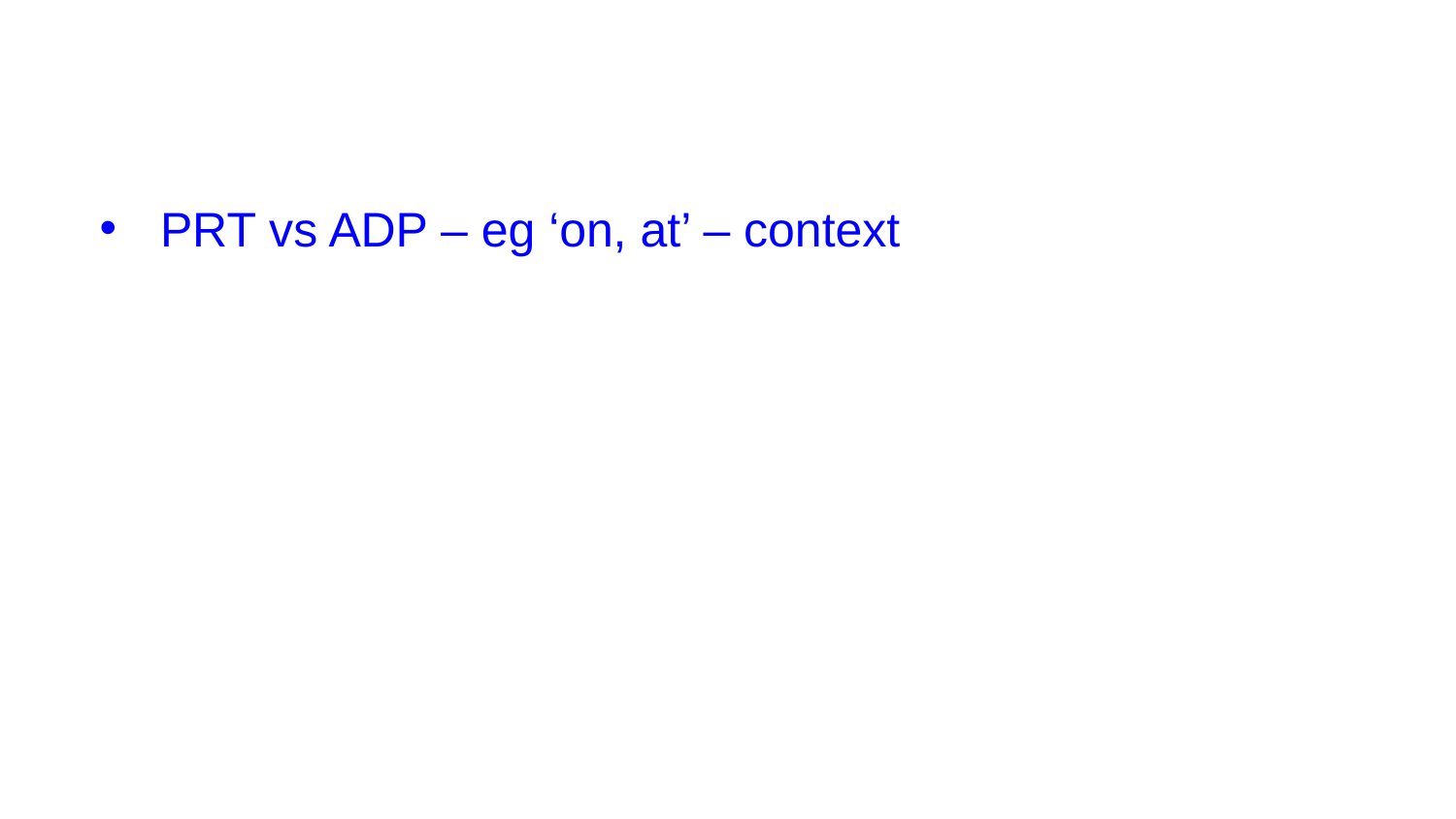

#
PRT vs ADP – eg ‘on, at’ – context